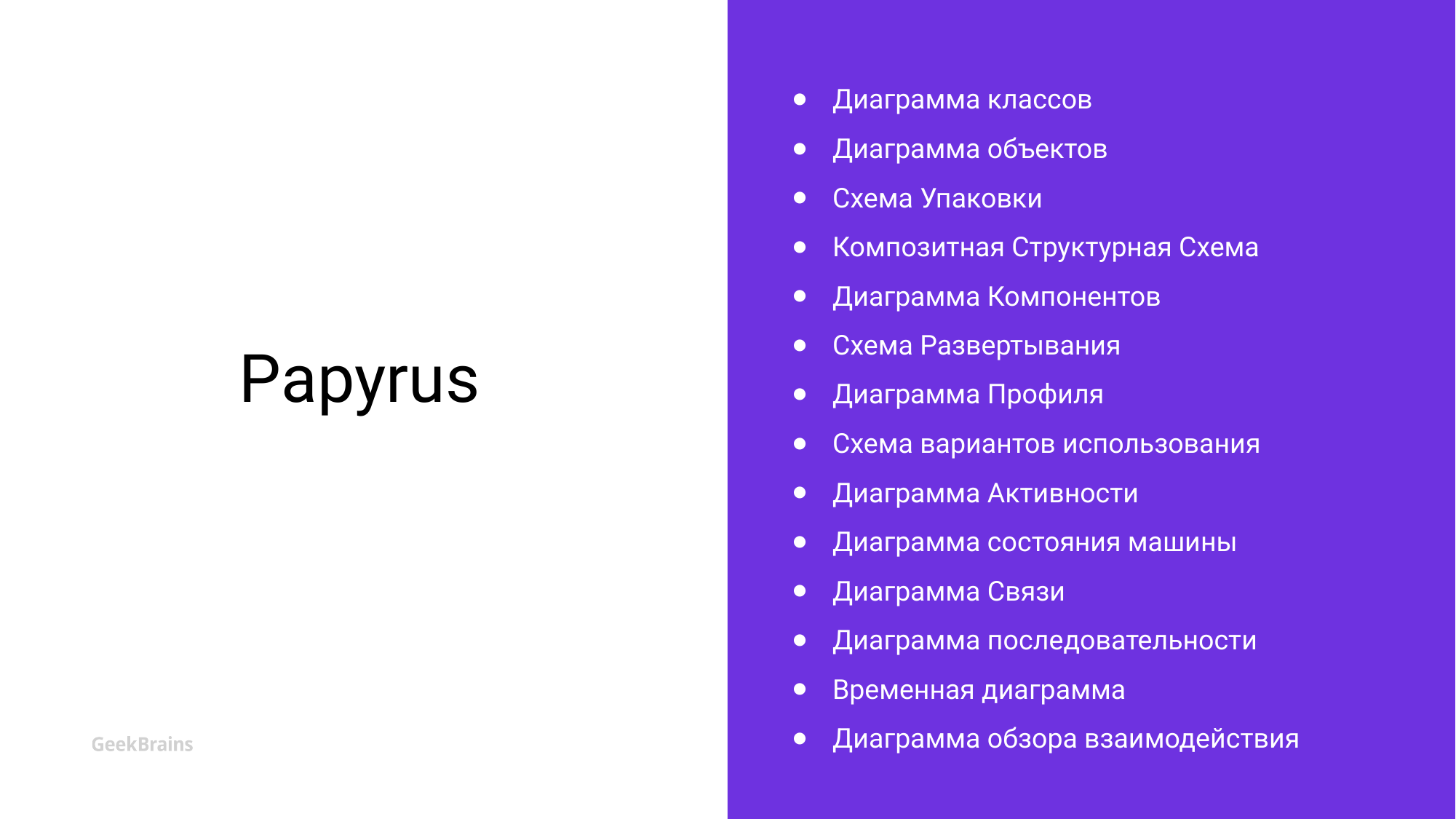

# Papyrus
Диаграмма классов
Диаграмма объектов
Схема Упаковки
Композитная Структурная Схема
Диаграмма Компонентов
Схема Развертывания
Диаграмма Профиля
Схема вариантов использования
Диаграмма Активности
Диаграмма состояния машины
Диаграмма Связи
Диаграмма последовательности
Временная диаграмма
Диаграмма обзора взаимодействия